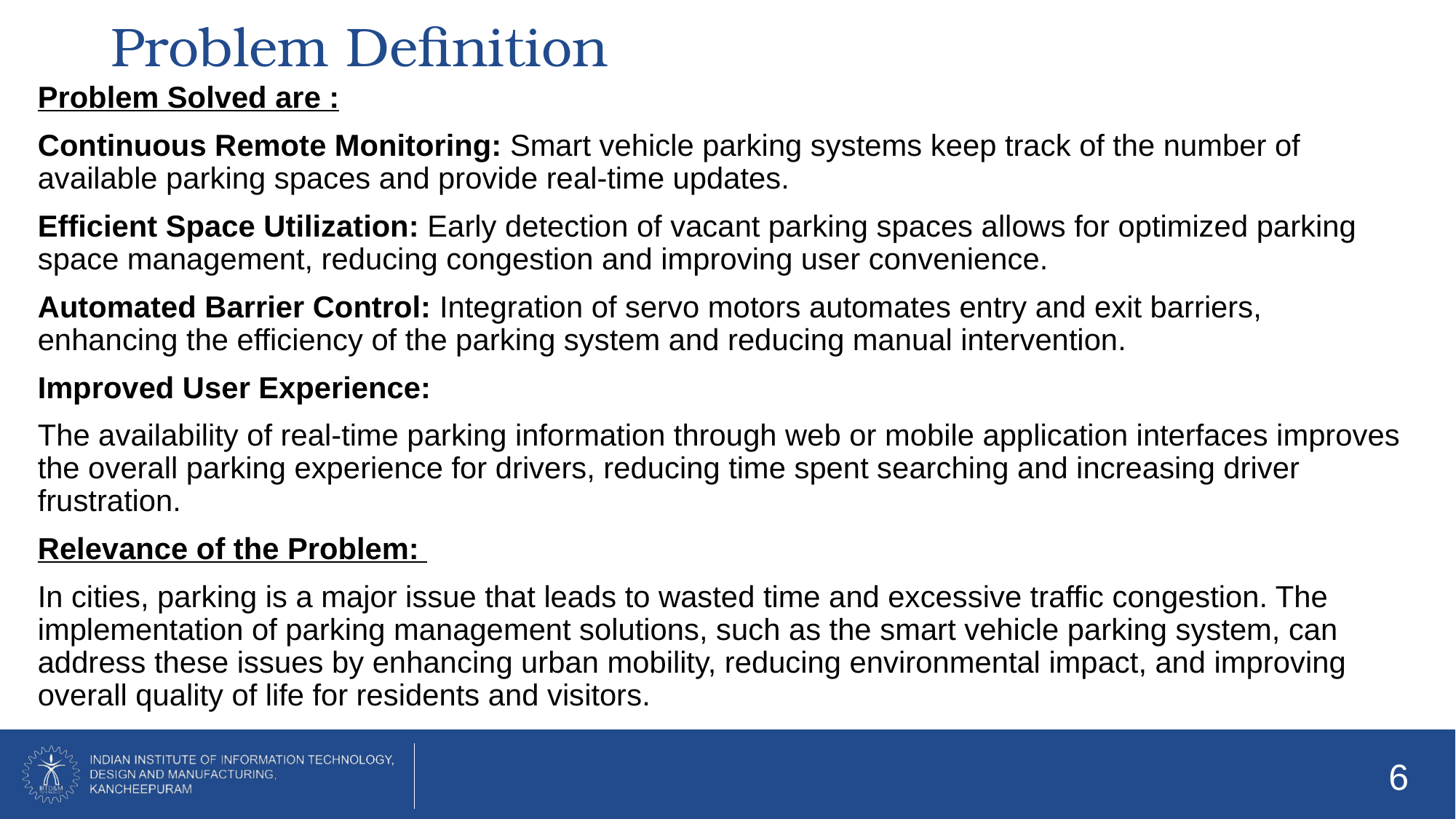

# Problem Definition
Problem Solved are :
Continuous Remote Monitoring: Smart vehicle parking systems keep track of the number of available parking spaces and provide real-time updates.
Efficient Space Utilization: Early detection of vacant parking spaces allows for optimized parking space management, reducing congestion and improving user convenience.
Automated Barrier Control: Integration of servo motors automates entry and exit barriers, enhancing the efficiency of the parking system and reducing manual intervention.
Improved User Experience:
The availability of real-time parking information through web or mobile application interfaces improves the overall parking experience for drivers, reducing time spent searching and increasing driver frustration.
Relevance of the Problem:
In cities, parking is a major issue that leads to wasted time and excessive traffic congestion. The implementation of parking management solutions, such as the smart vehicle parking system, can address these issues by enhancing urban mobility, reducing environmental impact, and improving overall quality of life for residents and visitors.
6